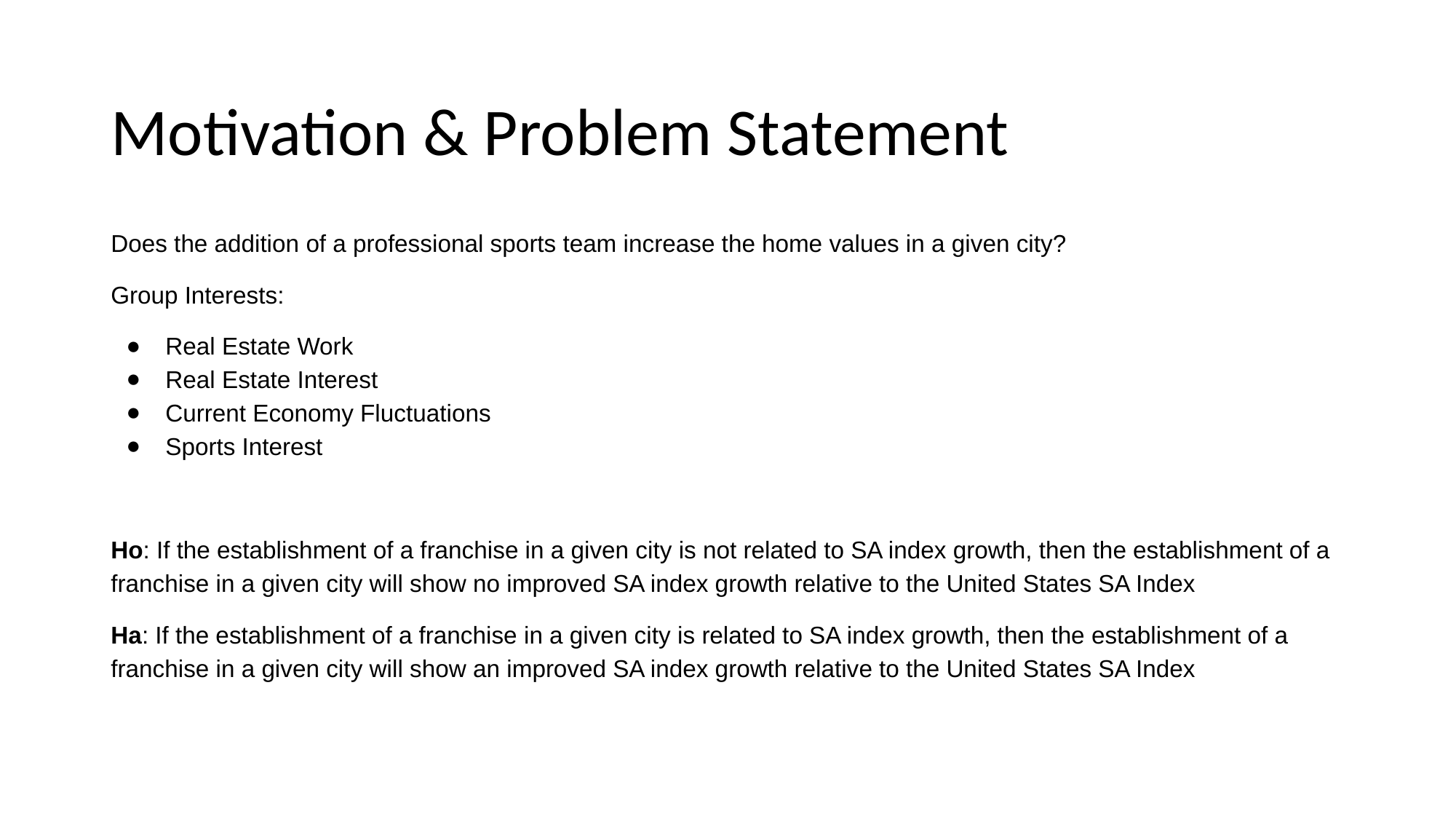

# Motivation & Problem Statement
Does the addition of a professional sports team increase the home values in a given city?
Group Interests:
Real Estate Work
Real Estate Interest
Current Economy Fluctuations
Sports Interest

Ho: If the establishment of a franchise in a given city is not related to SA index growth, then the establishment of a franchise in a given city will show no improved SA index growth relative to the United States SA Index
Ha: If the establishment of a franchise in a given city is related to SA index growth, then the establishment of a franchise in a given city will show an improved SA index growth relative to the United States SA Index